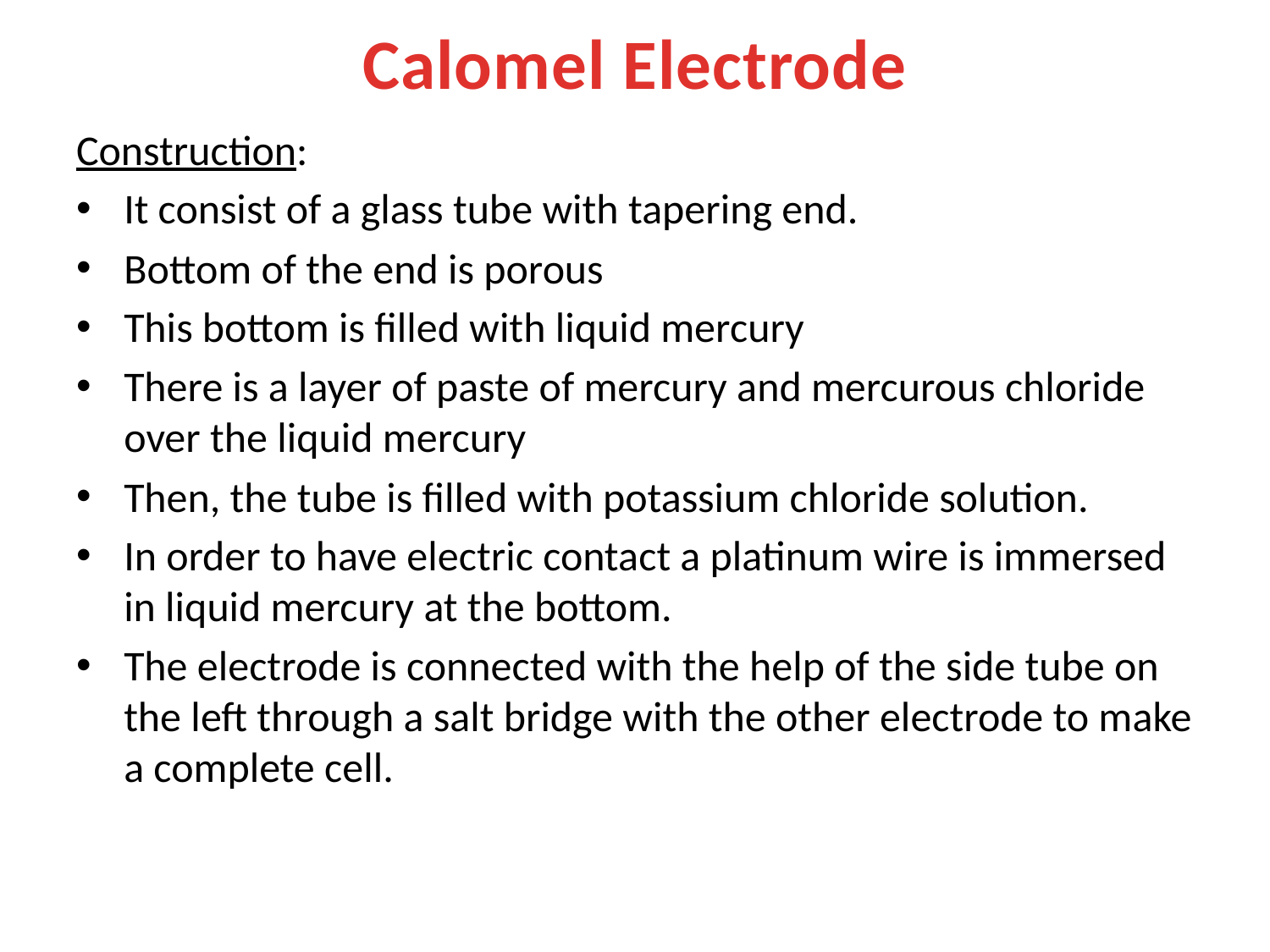

# Calomel Electrode
Construction:
It consist of a glass tube with tapering end.
Bottom of the end is porous
This bottom is filled with liquid mercury
There is a layer of paste of mercury and mercurous chloride over the liquid mercury
Then, the tube is filled with potassium chloride solution.
In order to have electric contact a platinum wire is immersed in liquid mercury at the bottom.
The electrode is connected with the help of the side tube on the left through a salt bridge with the other electrode to make a complete cell.